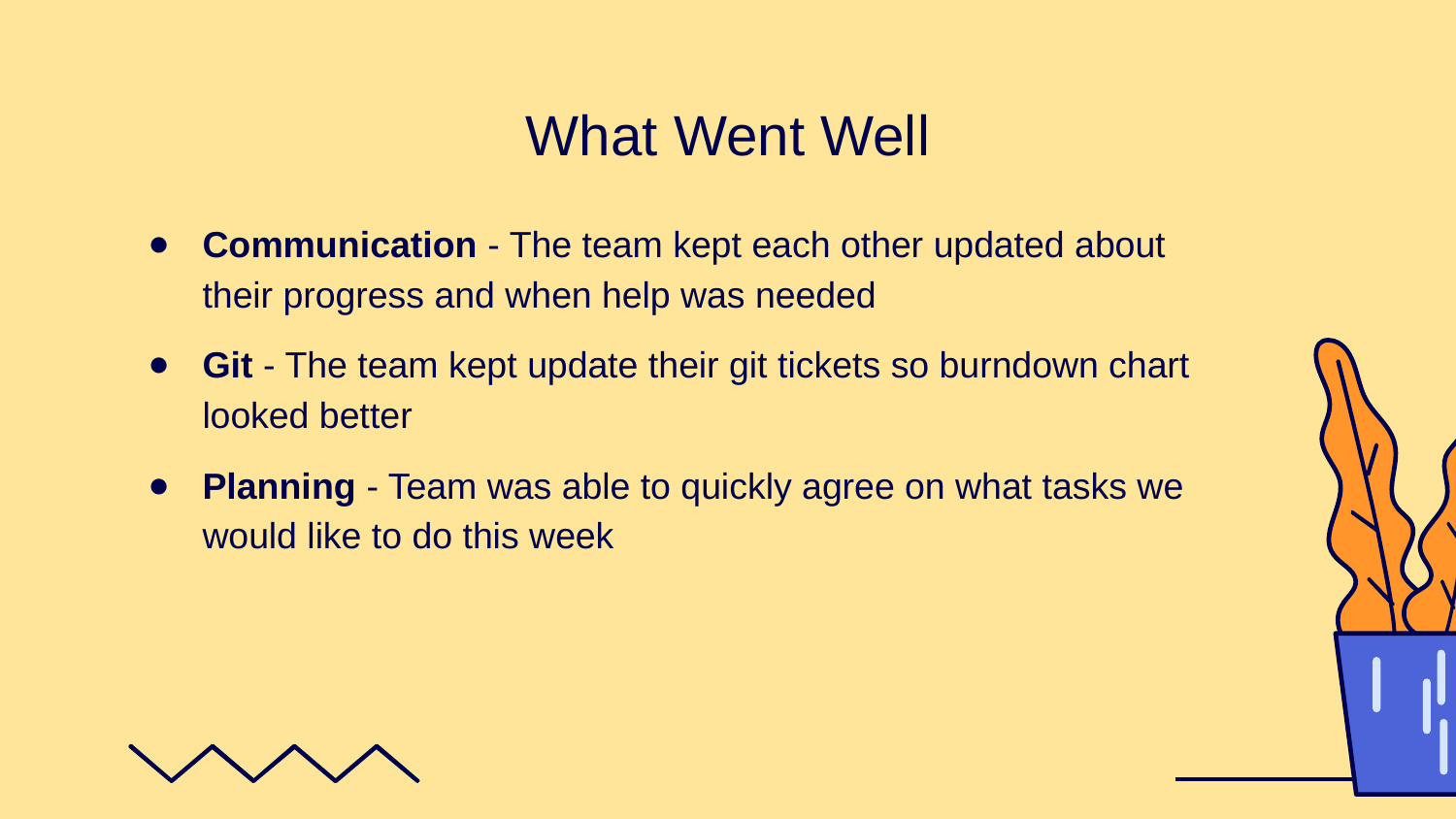

# What Went Well
Communication - The team kept each other updated about their progress and when help was needed
Git - The team kept update their git tickets so burndown chart looked better
Planning - Team was able to quickly agree on what tasks we would like to do this week